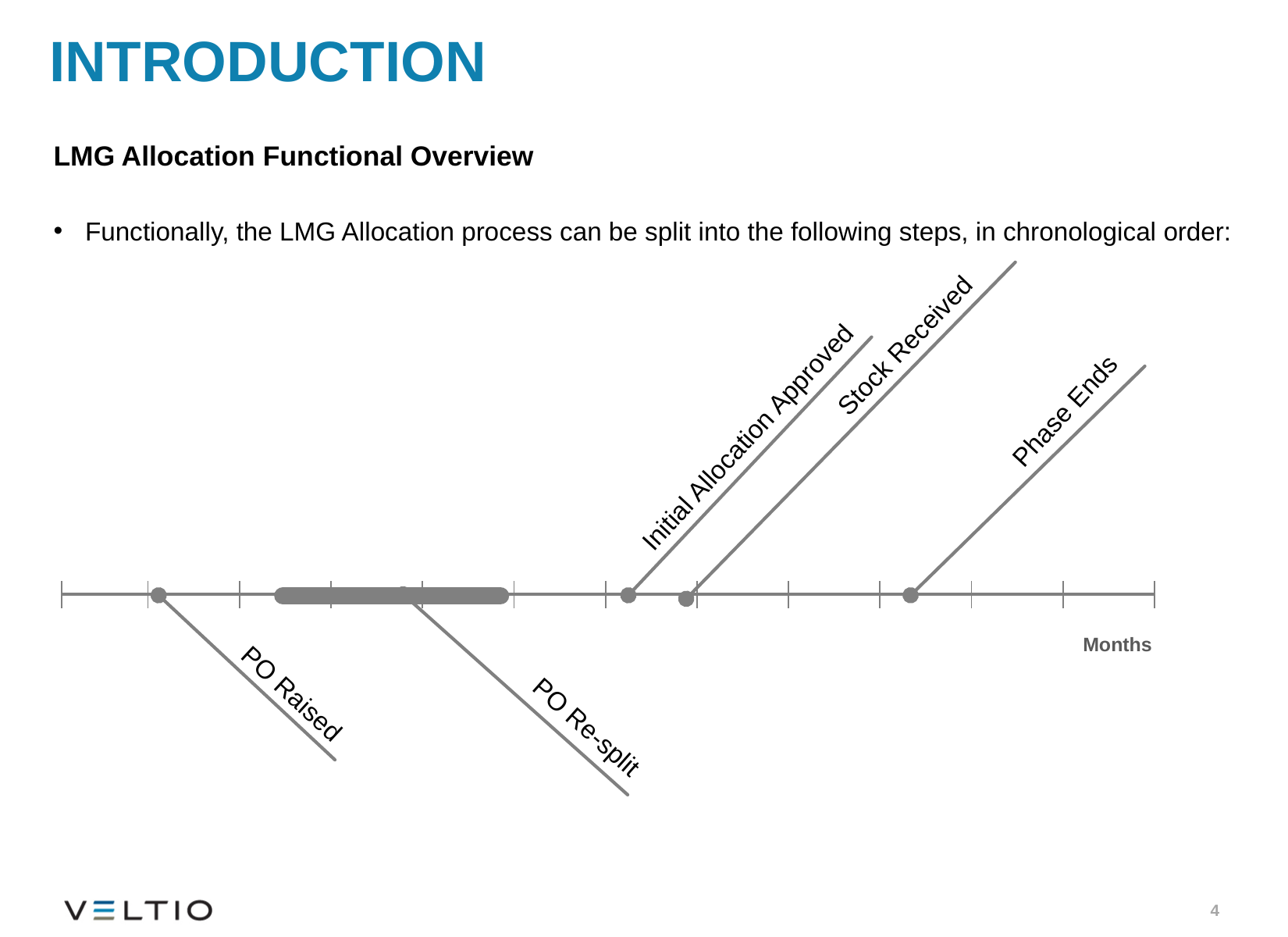

# introduction
LMG Allocation Functional Overview
Functionally, the LMG Allocation process can be split into the following steps, in chronological order:
Stock Received
Initial Allocation Approved
Phase Ends
|  |  |  |  |  |  |  |  |  |  |  |  |
| --- | --- | --- | --- | --- | --- | --- | --- | --- | --- | --- | --- |
|  |  |  |  |  |  |  |  |  |  |  |  |
PO Re-split
PO Raised
Months